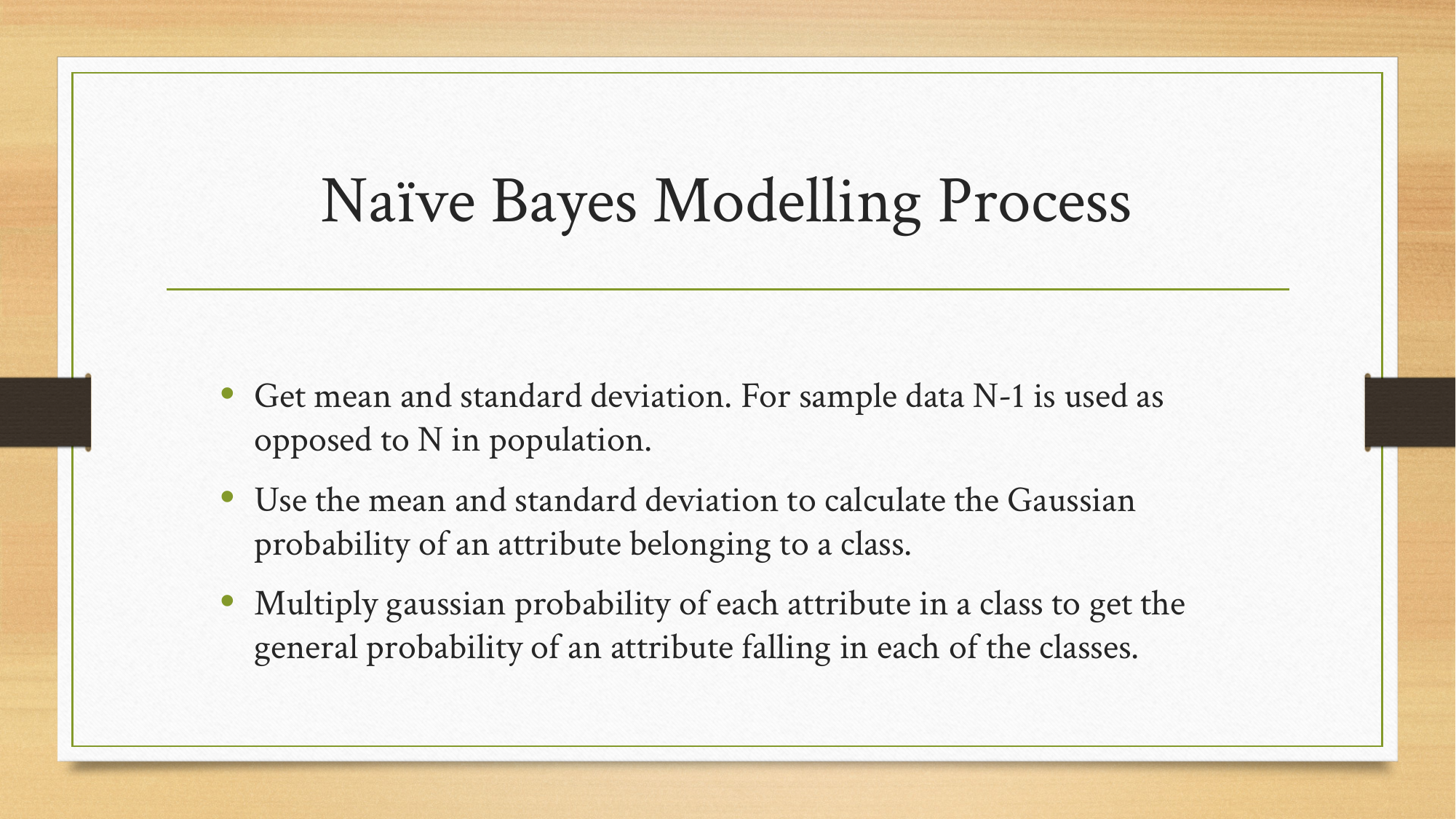

# Naïve Bayes Modelling Process

Get mean and standard deviation. For sample data N-1 is used as opposed to N in population.
Use the mean and standard deviation to calculate the Gaussian probability of an attribute belonging to a class.
Multiply gaussian probability of each attribute in a class to get the general probability of an attribute falling in each of the classes.